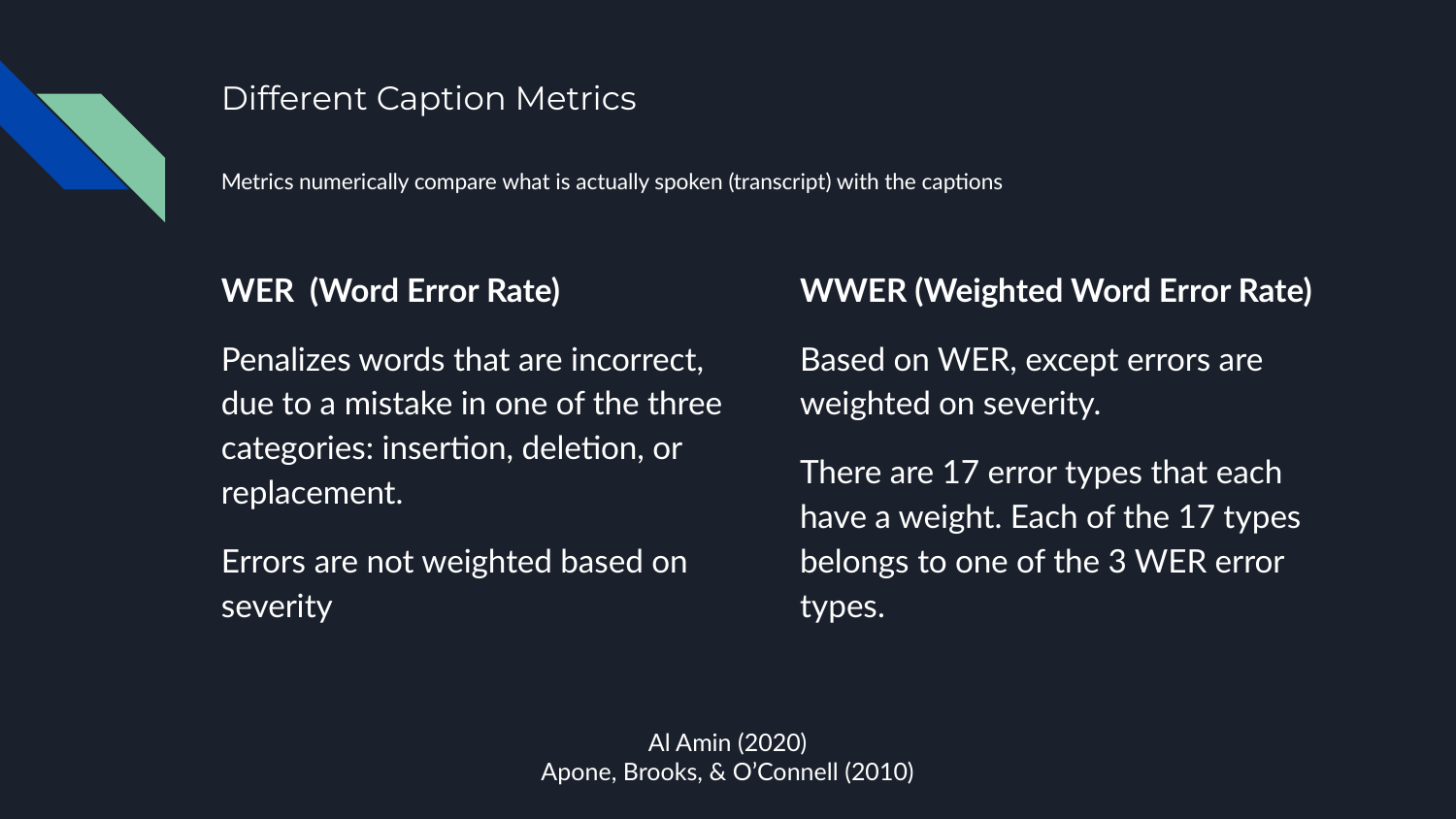

# Different Caption Metrics

Metrics numerically compare what is actually spoken (transcript) with the captions
WER  (Word Error Rate)
Penalizes words that are incorrect, due to a mistake in one of the three categories: insertion, deletion, or replacement.
Errors are not weighted based on severity
WWER (Weighted Word Error Rate)
Based on WER, except errors are weighted on severity.
There are 17 error types that each have a weight. Each of the 17 types belongs to one of the 3 WER error types.

Al Amin (2020)
Apone, Brooks, & O’Connell (2010)